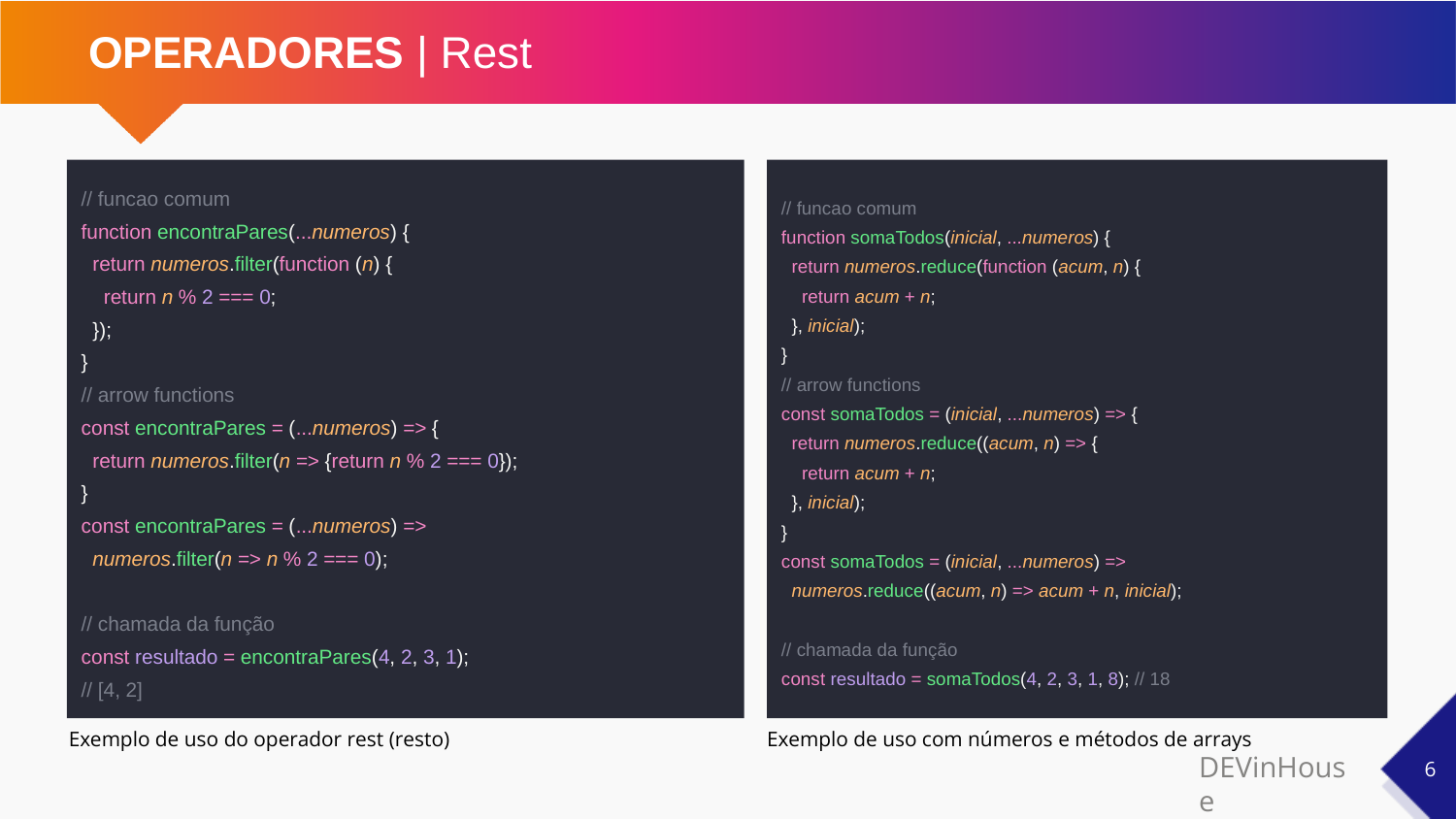

# OPERADORES | Rest
// funcao comum
function encontraPares(...numeros) {
  return numeros.filter(function (n) {
    return n % 2 === 0;
  });
}
// arrow functions
const encontraPares = (...numeros) => {
  return numeros.filter(n => {return n % 2 === 0});
}
const encontraPares = (...numeros) =>
  numeros.filter(n => n % 2 === 0);

// chamada da função
const resultado = encontraPares(4, 2, 3, 1);
// [4, 2]
// funcao comum
function somaTodos(inicial, ...numeros) {
  return numeros.reduce(function (acum, n) {
    return acum + n;
  }, inicial);
}
// arrow functions
const somaTodos = (inicial, ...numeros) => {
  return numeros.reduce((acum, n) => {
    return acum + n;
  }, inicial);
}
const somaTodos = (inicial, ...numeros) =>
  numeros.reduce((acum, n) => acum + n, inicial);

// chamada da função
const resultado = somaTodos(4, 2, 3, 1, 8); // 18
Exemplo de uso do operador rest (resto)
Exemplo de uso com números e métodos de arrays

6